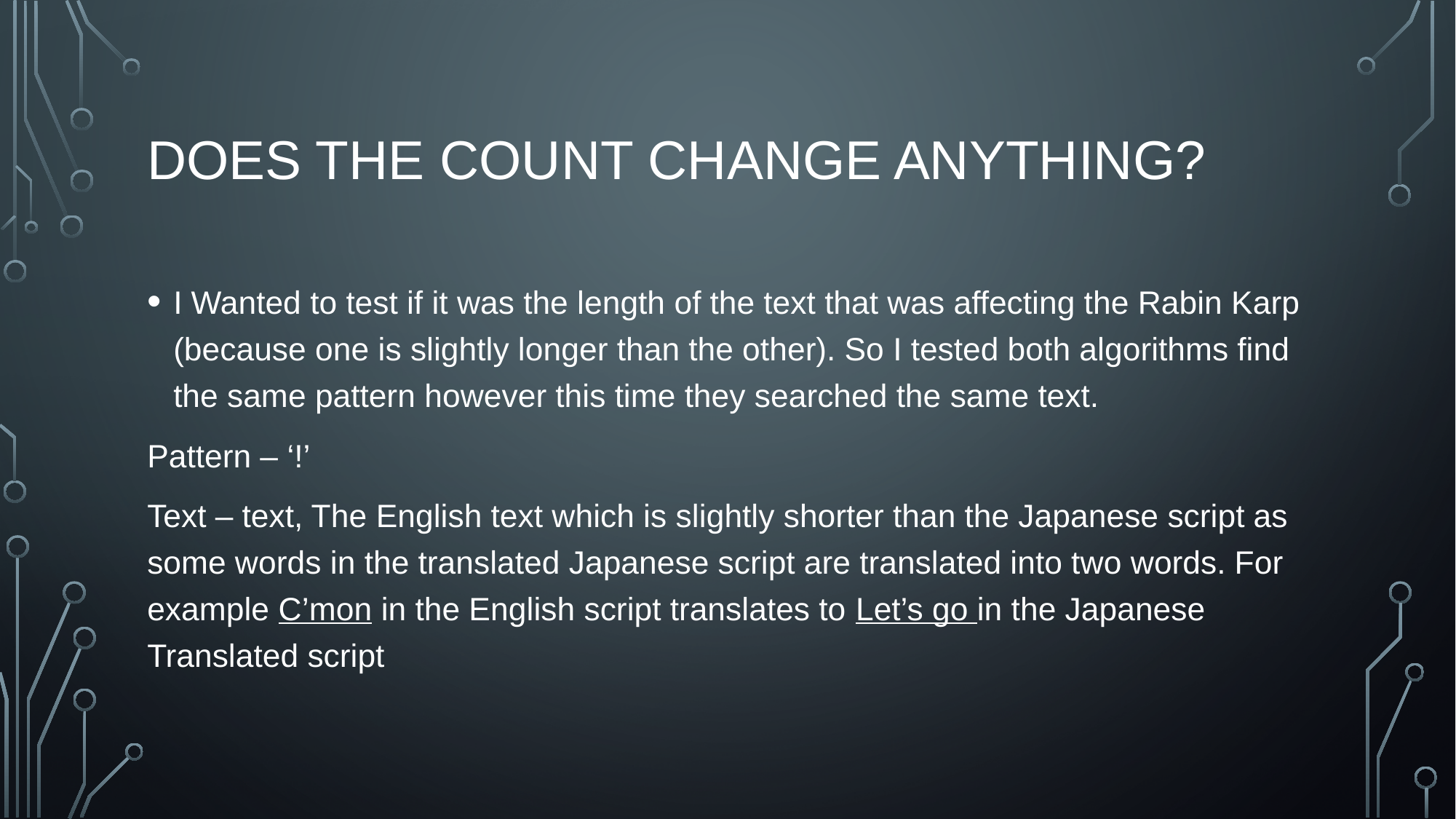

# DOES THE COUNT Change anything?
I Wanted to test if it was the length of the text that was affecting the Rabin Karp (because one is slightly longer than the other). So I tested both algorithms find the same pattern however this time they searched the same text.
Pattern – ‘!’
Text – text, The English text which is slightly shorter than the Japanese script as some words in the translated Japanese script are translated into two words. For example C’mon in the English script translates to Let’s go in the Japanese Translated script